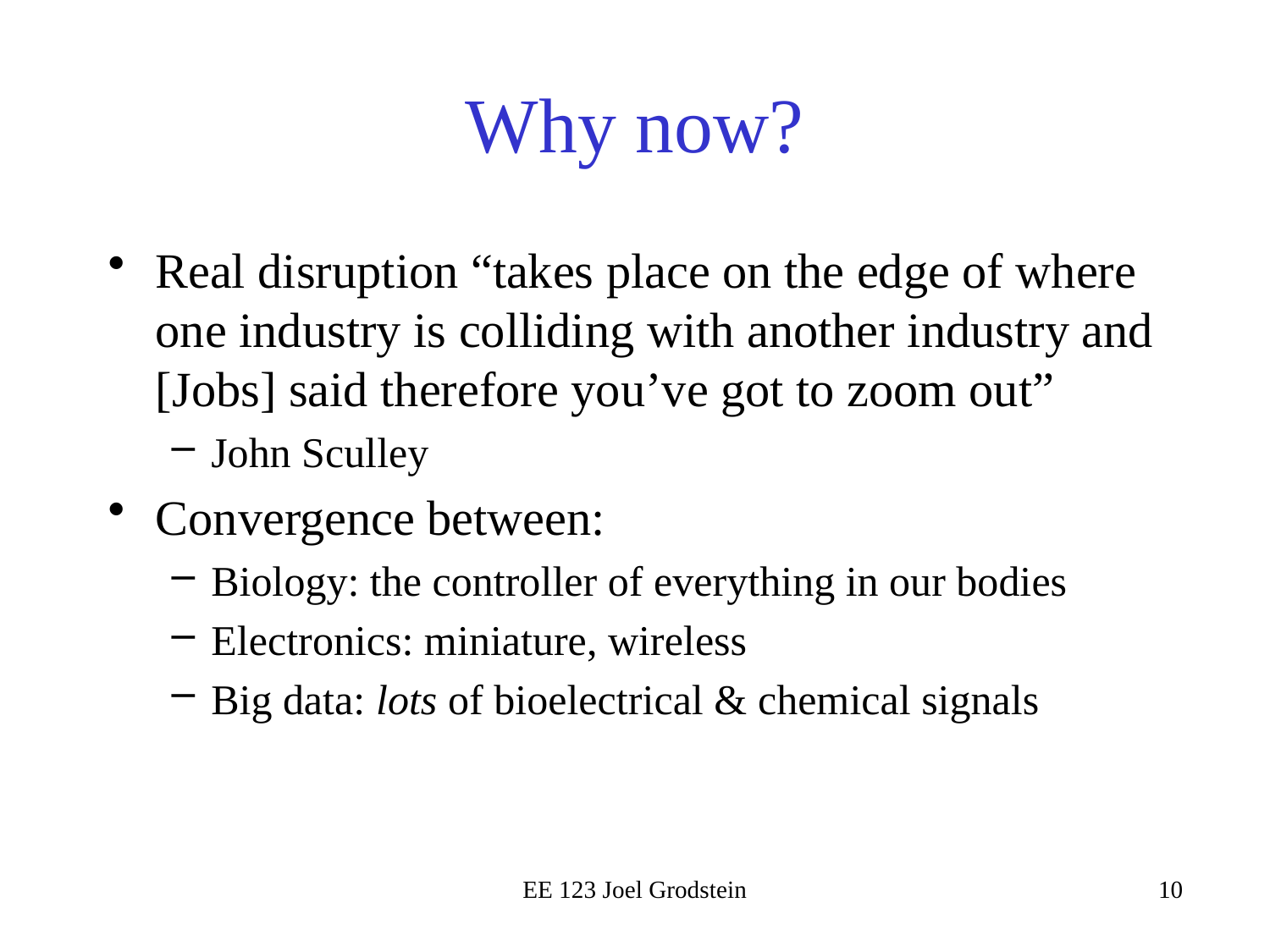

# Why now?
Real disruption “takes place on the edge of where one industry is colliding with another industry and [Jobs] said therefore you’ve got to zoom out”
John Sculley
Convergence between:
Biology: the controller of everything in our bodies
Electronics: miniature, wireless
Big data: lots of bioelectrical & chemical signals

EE 123 Joel Grodstein